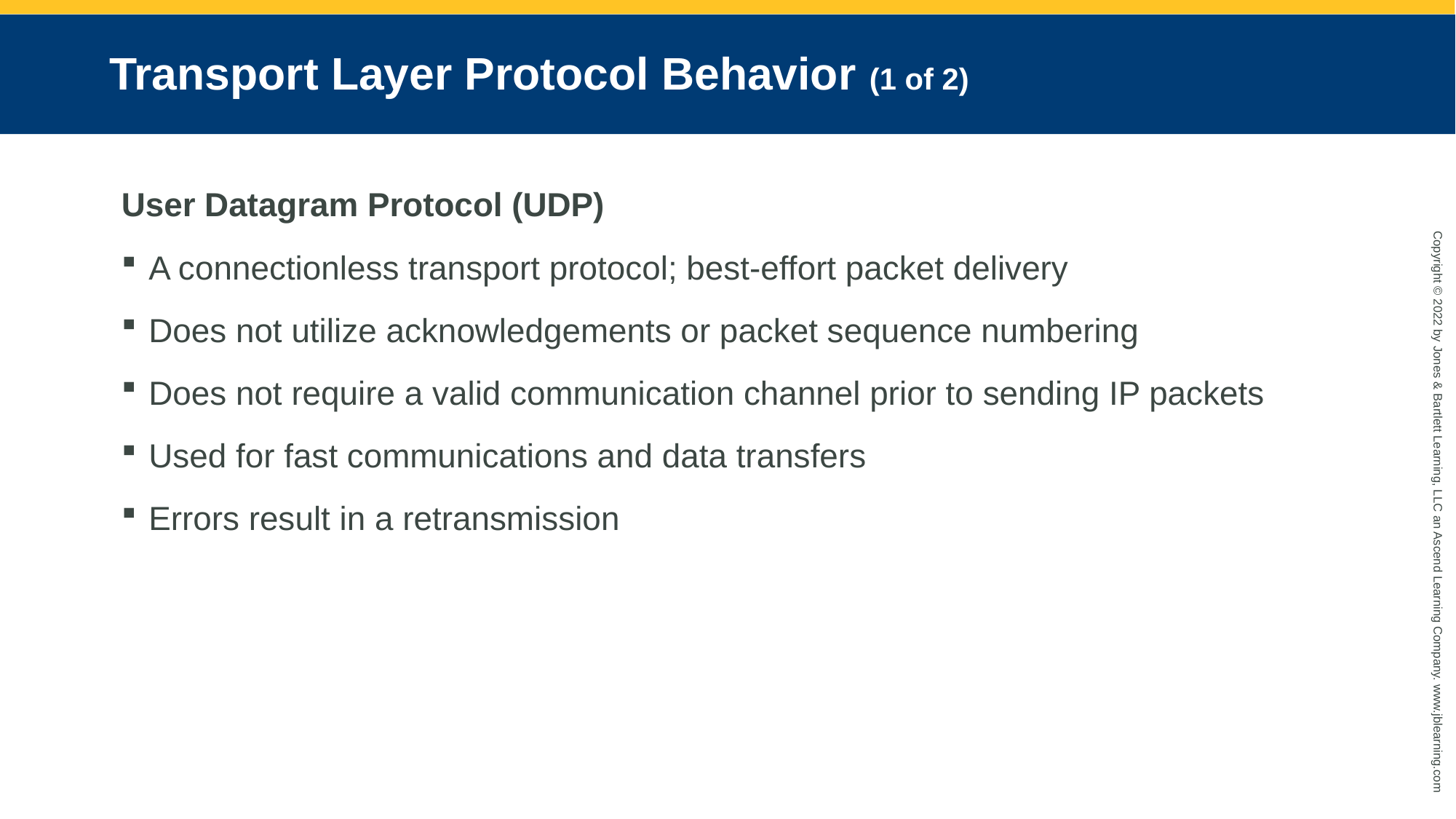

# Transport Layer Protocol Behavior (1 of 2)
User Datagram Protocol (UDP)
A connectionless transport protocol; best-effort packet delivery
Does not utilize acknowledgements or packet sequence numbering
Does not require a valid communication channel prior to sending IP packets
Used for fast communications and data transfers
Errors result in a retransmission